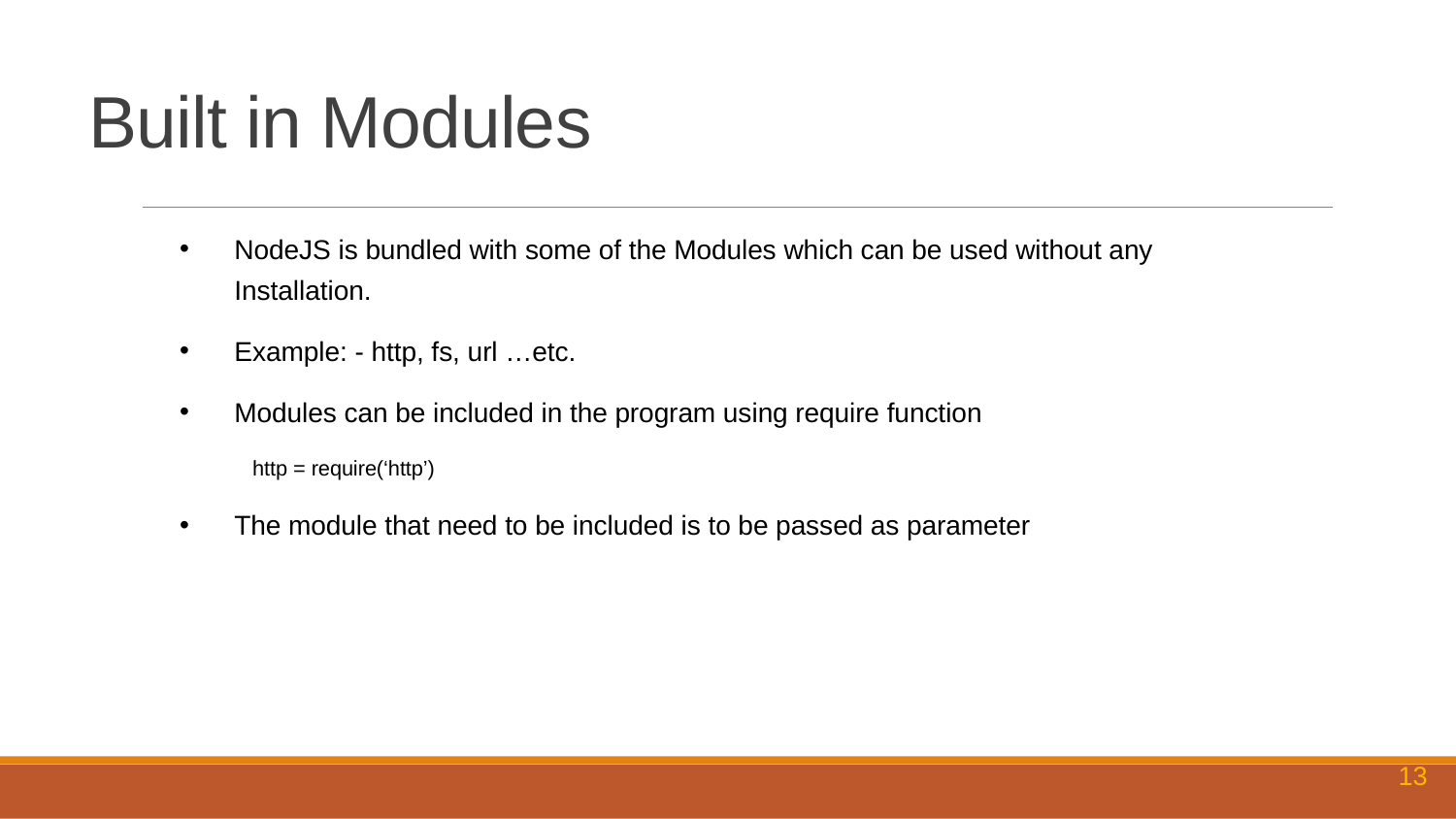

# Built in Modules
NodeJS is bundled with some of the Modules which can be used without any Installation.
Example: - http, fs, url …etc.
Modules can be included in the program using require function
http = require(‘http’)
The module that need to be included is to be passed as parameter

13